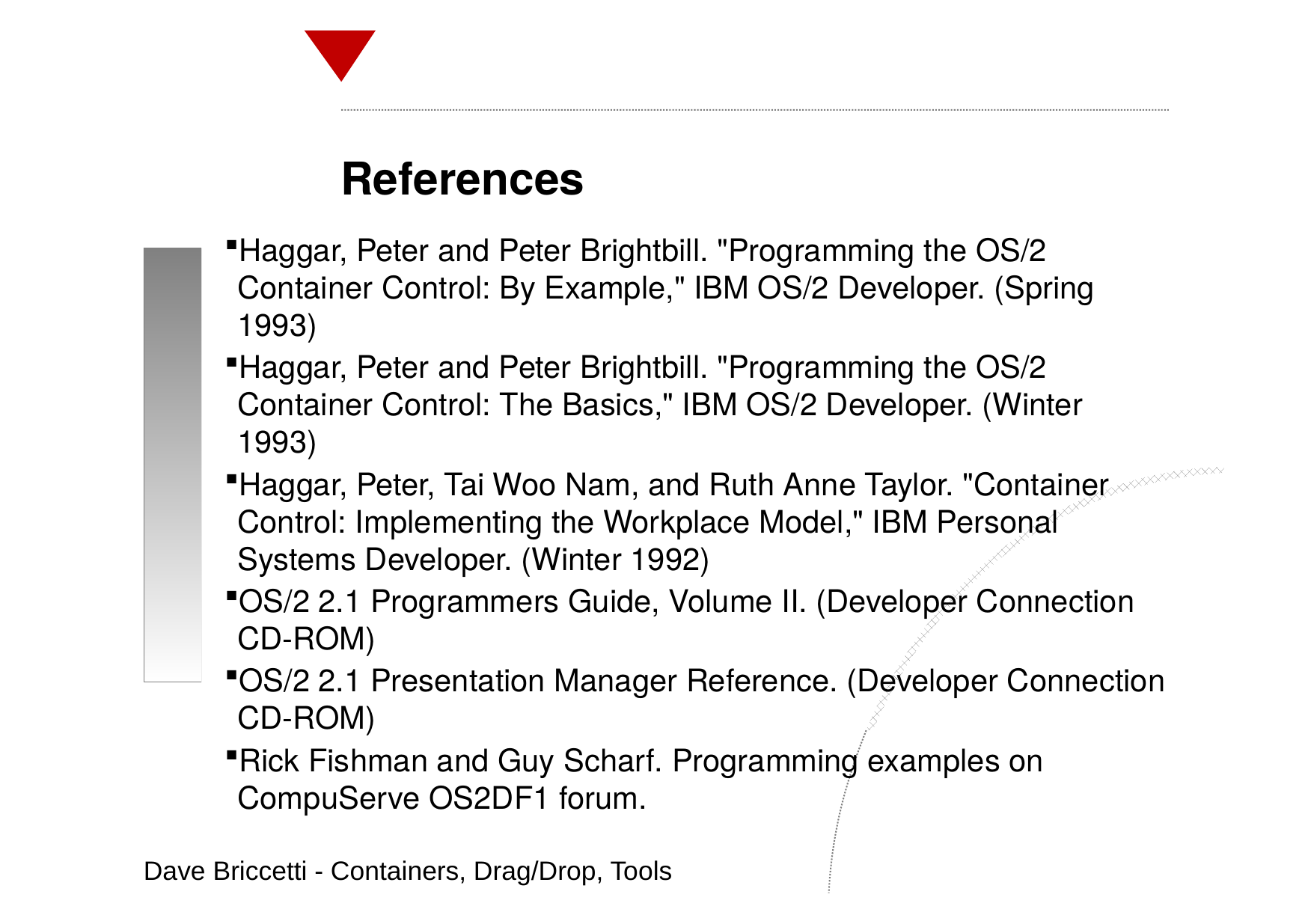

References
Haggar, Peter and Peter Brightbill. "Programming the OS/2 Container Control: By Example," IBM OS/2 Developer. (Spring 1993)
Haggar, Peter and Peter Brightbill. "Programming the OS/2 Container Control: The Basics," IBM OS/2 Developer. (Winter 1993)
Haggar, Peter, Tai Woo Nam, and Ruth Anne Taylor. "Container Control: Implementing the Workplace Model," IBM Personal Systems Developer. (Winter 1992)
OS/2 2.1 Programmers Guide, Volume II. (Developer Connection CD-ROM)
OS/2 2.1 Presentation Manager Reference. (Developer Connection CD-ROM)
Rick Fishman and Guy Scharf. Programming examples on CompuServe OS2DF1 forum.

Dave Briccetti - Containers, Drag/Drop, Tools